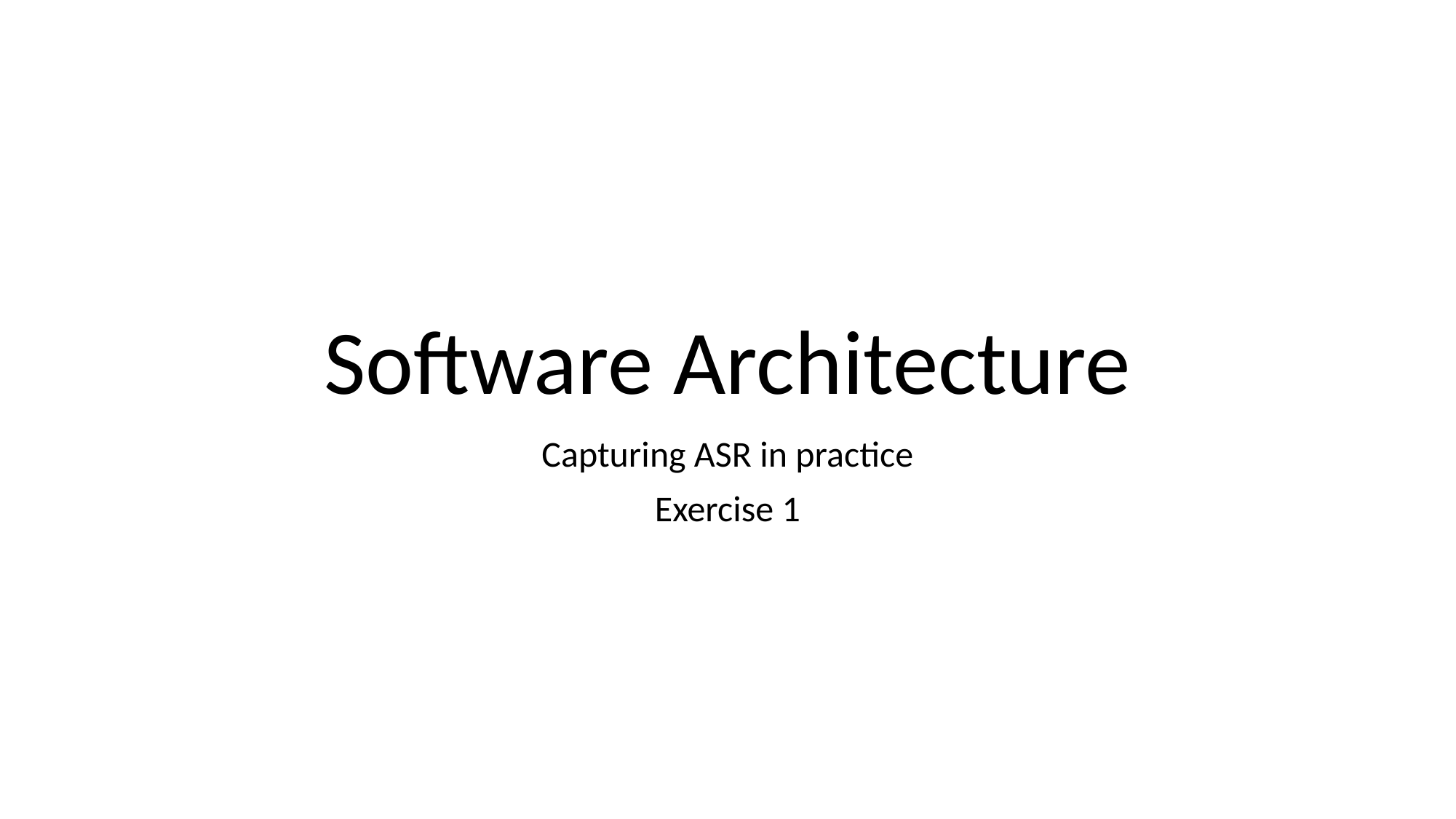

# Software Architecture
Capturing ASR in practice
Exercise 1